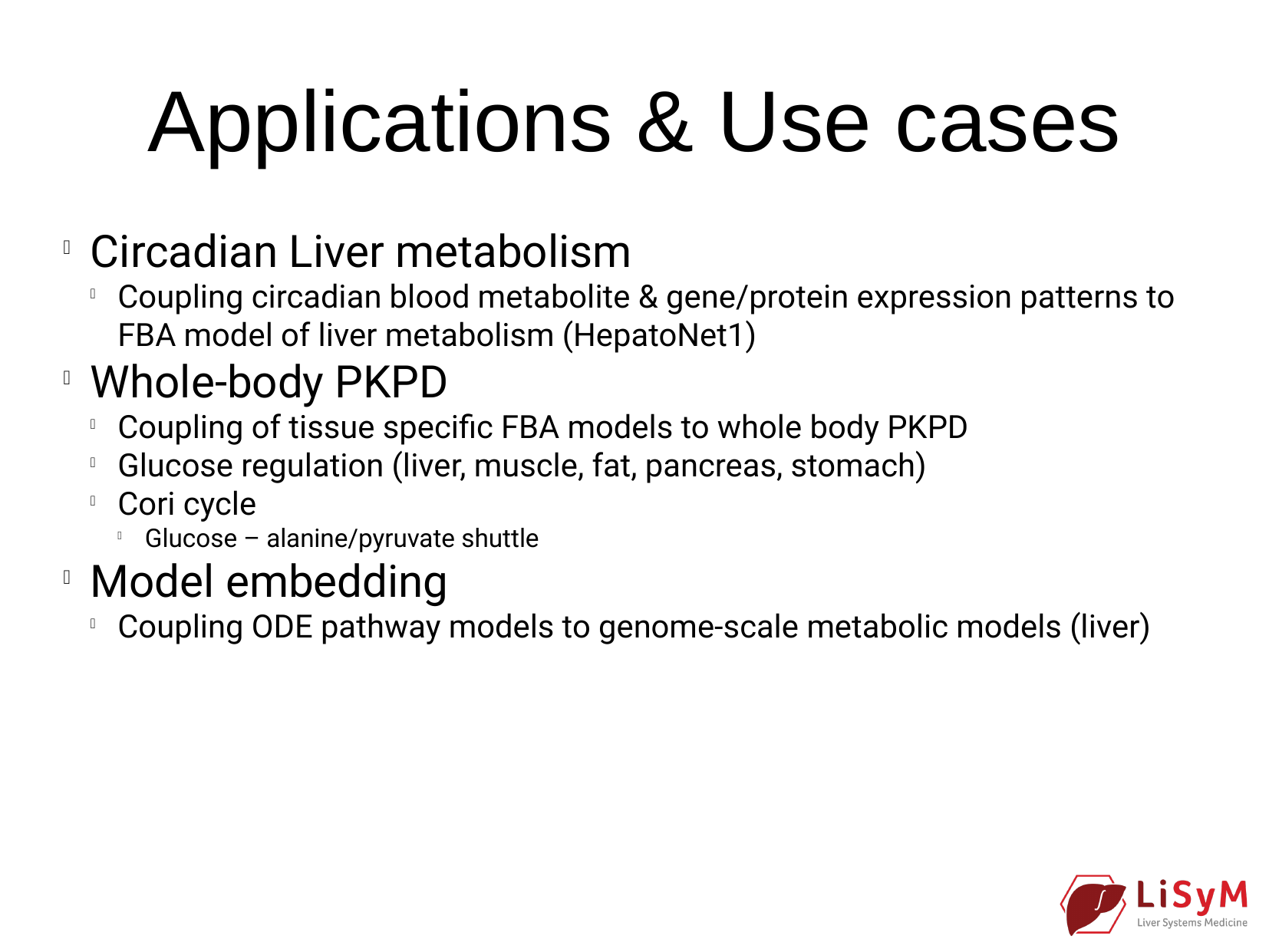

Applications & Use cases
Circadian Liver metabolism
Coupling circadian blood metabolite & gene/protein expression patterns to FBA model of liver metabolism (HepatoNet1)
Whole-body PKPD
Coupling of tissue specific FBA models to whole body PKPD
Glucose regulation (liver, muscle, fat, pancreas, stomach)
Cori cycle
Glucose – alanine/pyruvate shuttle
Model embedding
Coupling ODE pathway models to genome-scale metabolic models (liver)